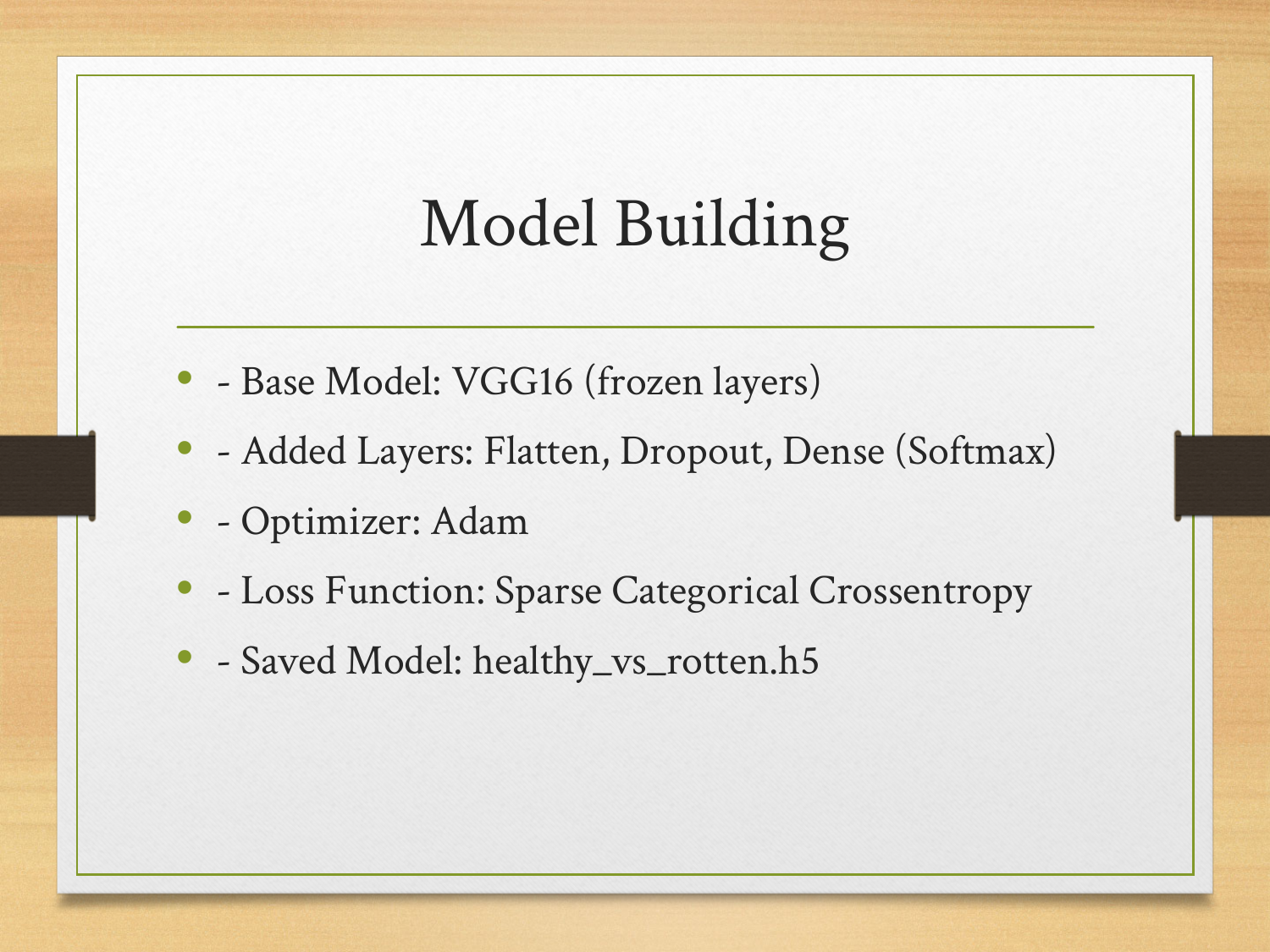

# Model Building
- Base Model: VGG16 (frozen layers)
- Added Layers: Flatten, Dropout, Dense (Softmax)
- Optimizer: Adam
- Loss Function: Sparse Categorical Crossentropy
- Saved Model: healthy_vs_rotten.h5